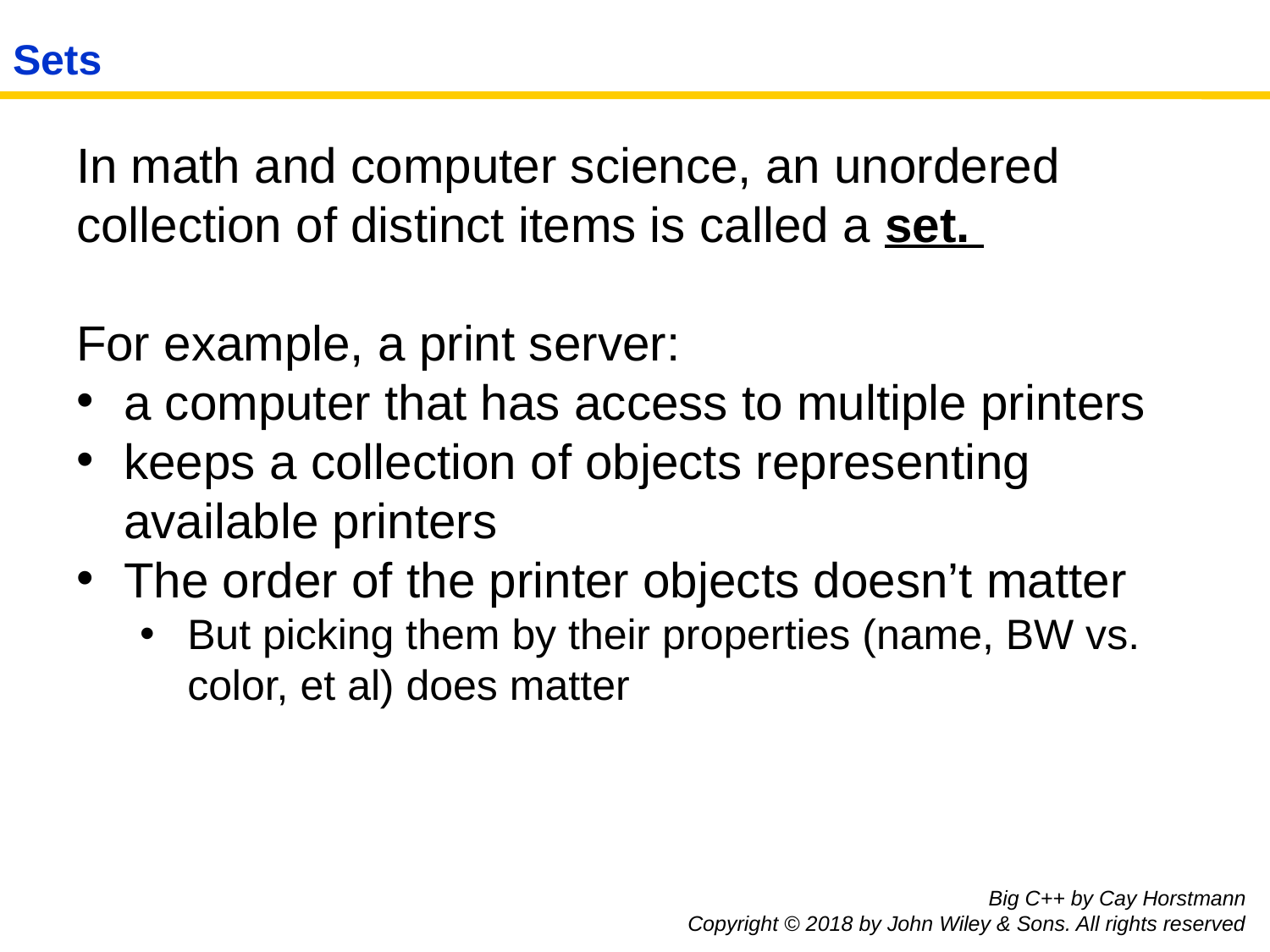

# Sets
In math and computer science, an unordered collection of distinct items is called a set.

For example, a print server:
a computer that has access to multiple printers
keeps a collection of objects representing available printers
The order of the printer objects doesn’t matter
But picking them by their properties (name, BW vs. color, et al) does matter
Big C++ by Cay Horstmann
Copyright © 2018 by John Wiley & Sons. All rights reserved